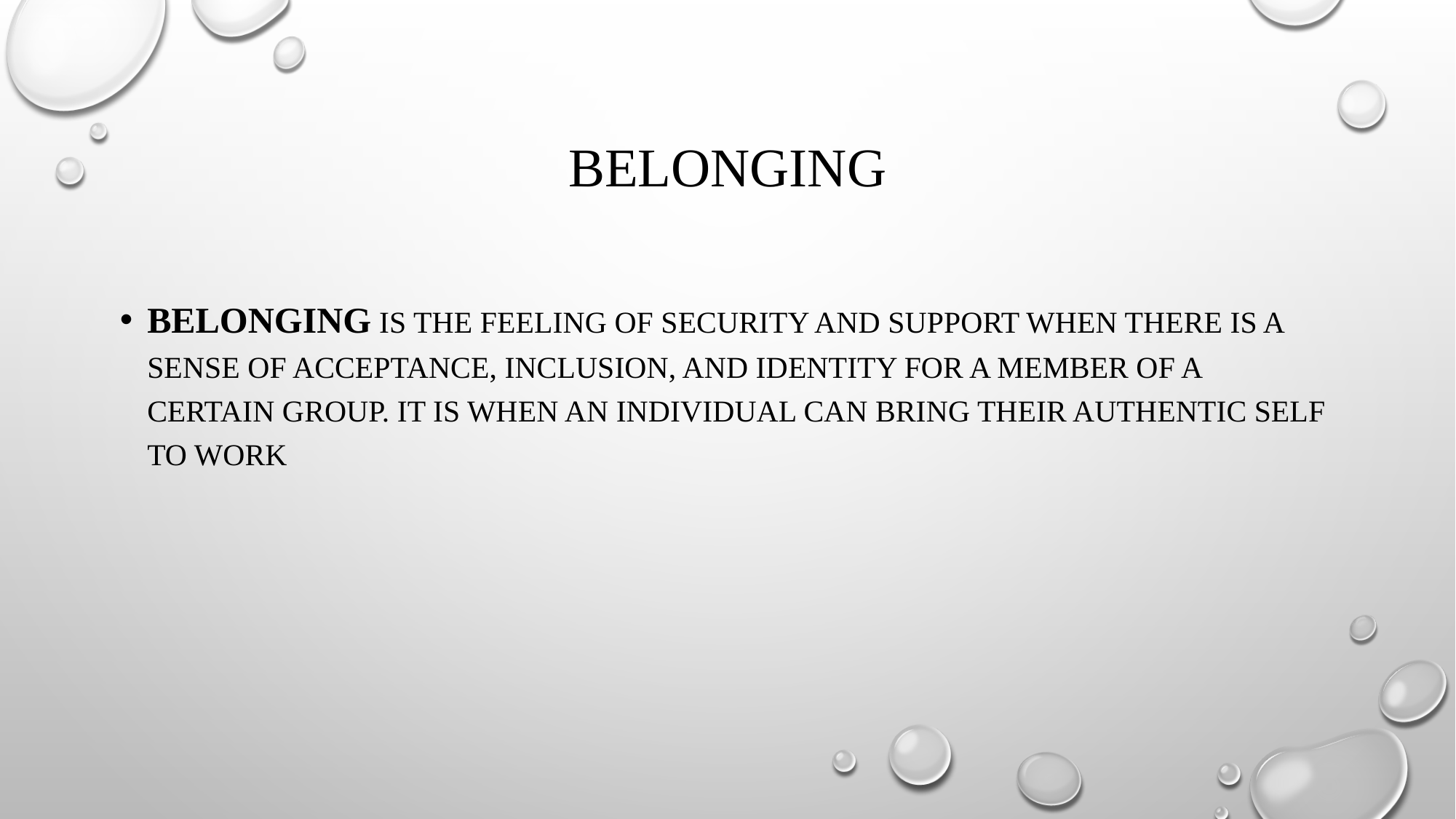

# Belonging
Belonging is the feeling of security and support when there is a sense of acceptance, inclusion, and identity for a member of a certain group. It is when an individual can bring their authentic self to work